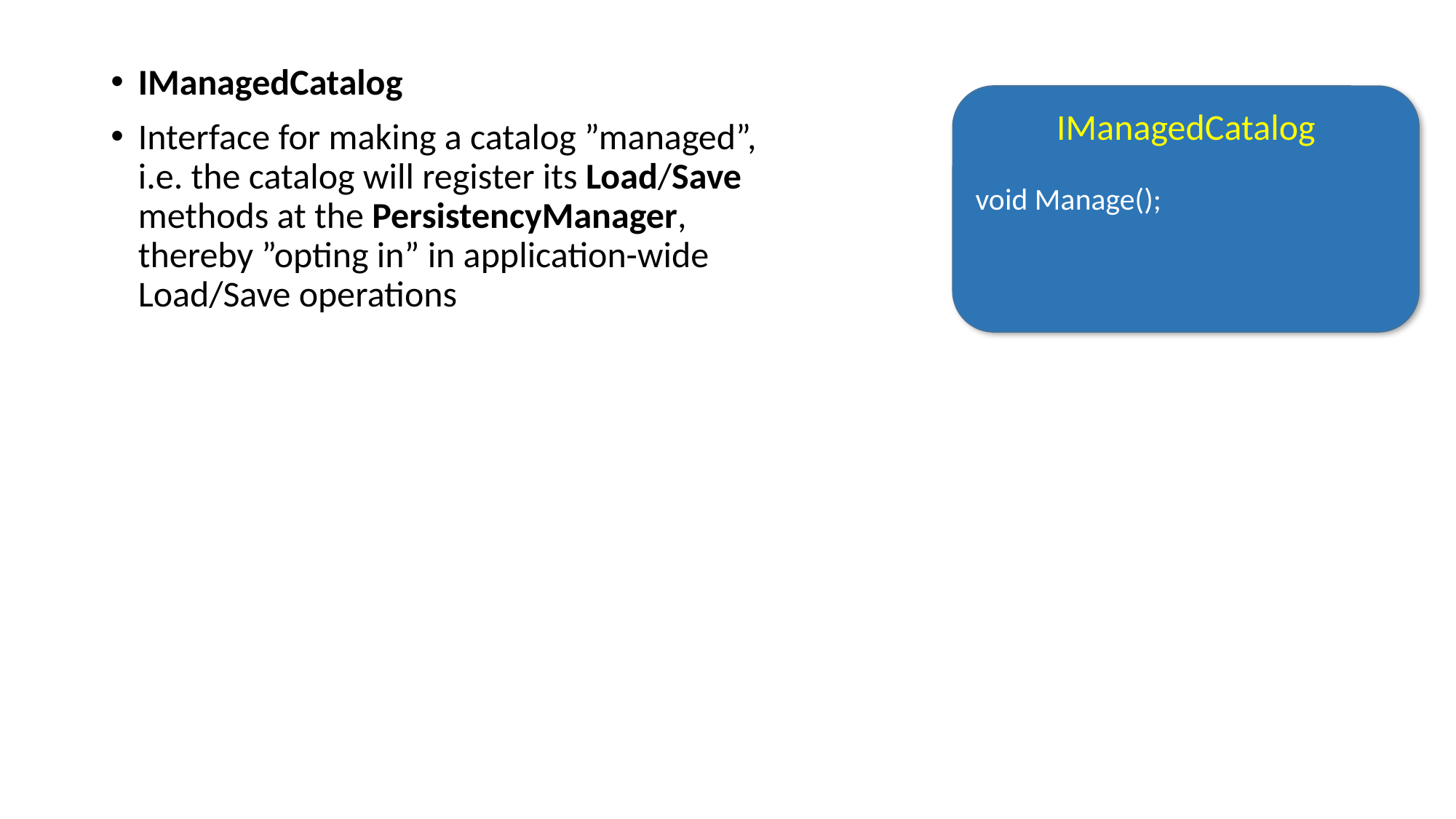

IManagedCatalog
Interface for making a catalog ”managed”, i.e. the catalog will register its Load/Save methods at the PersistencyManager, thereby ”opting in” in application-wide Load/Save operations
IManagedCatalog

void Manage();